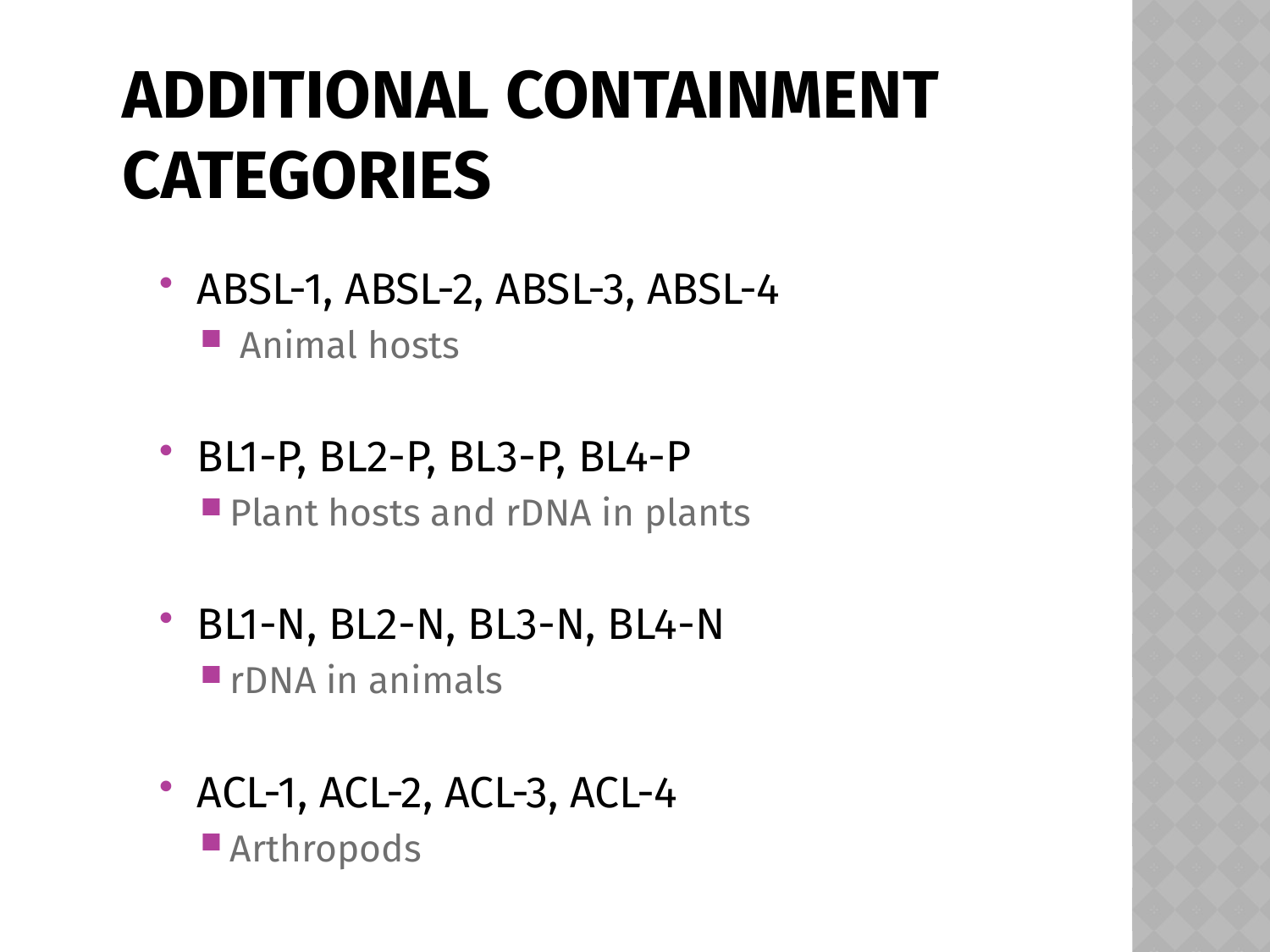

# Additional Containment categories
ABSL-1, ABSL-2, ABSL-3, ABSL-4
 Animal hosts

BL1-P, BL2-P, BL3-P, BL4-P
Plant hosts and rDNA in plants

BL1-N, BL2-N, BL3-N, BL4-N
rDNA in animals

ACL-1, ACL-2, ACL-3, ACL-4
Arthropods